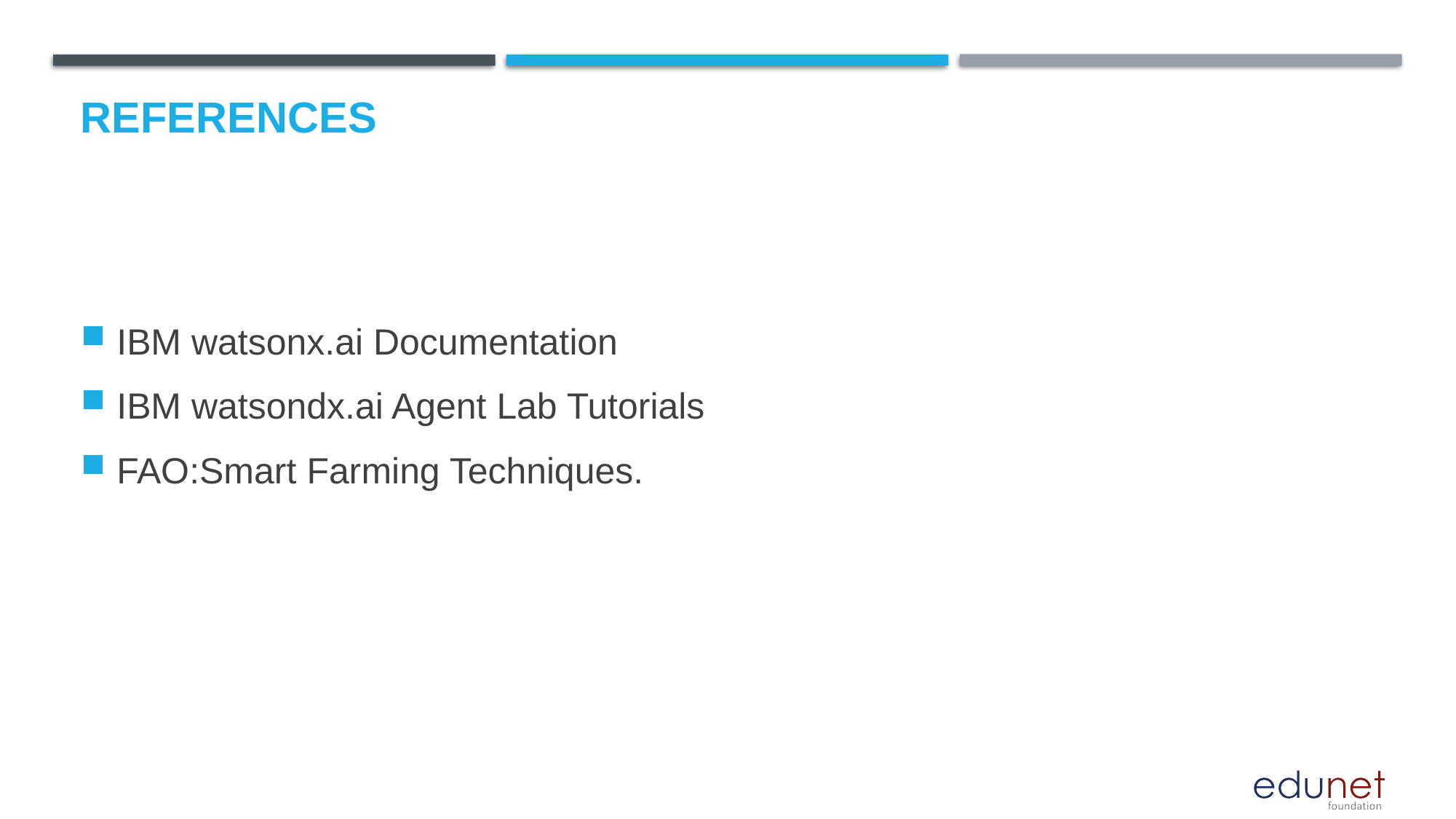

# References
IBM watsonx.ai Documentation
IBM watsondx.ai Agent Lab Tutorials
FAO:Smart Farming Techniques.